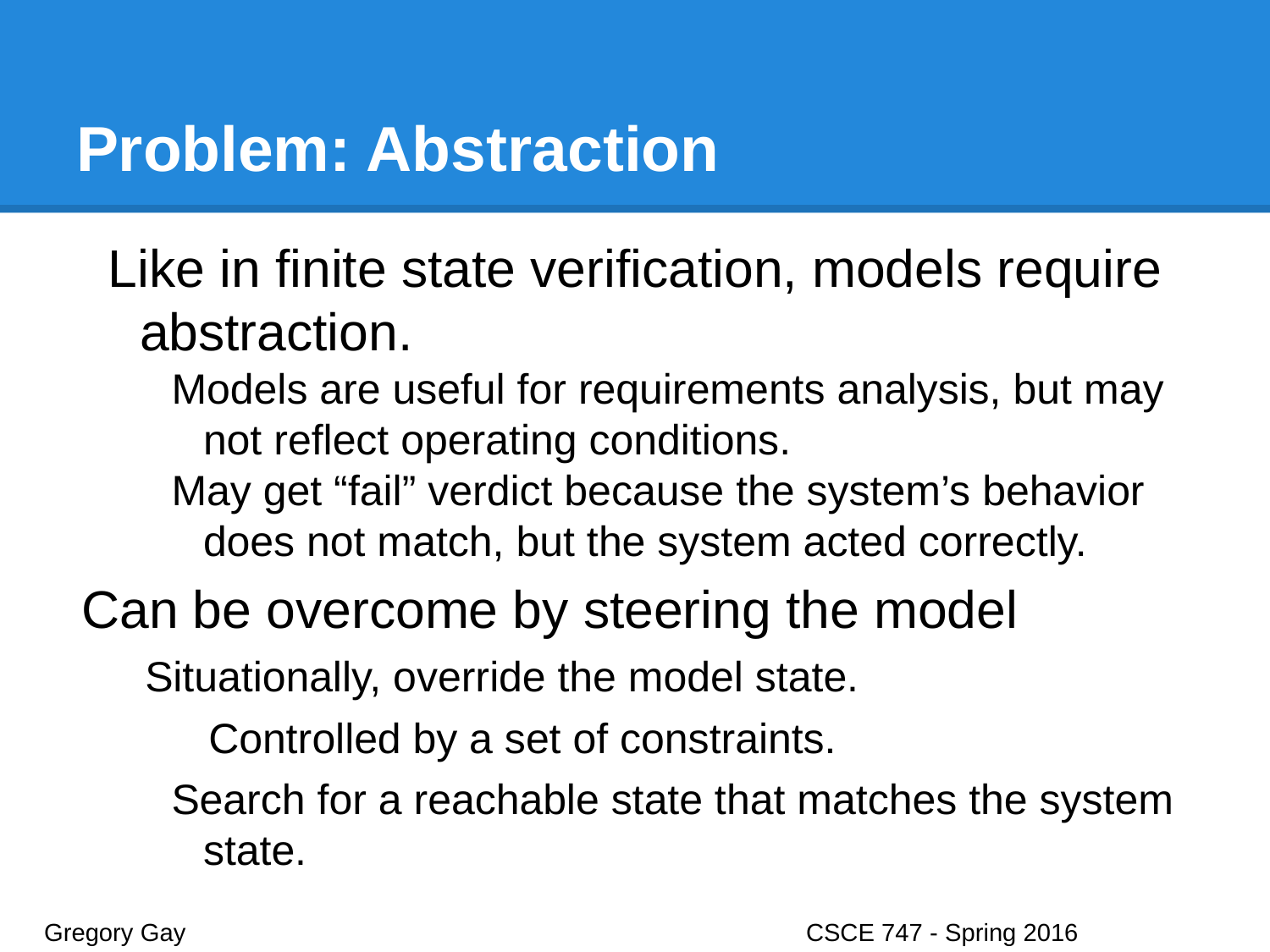

# Problem: Abstraction
Like in finite state verification, models require abstraction.
Models are useful for requirements analysis, but may not reflect operating conditions.
May get “fail” verdict because the system’s behavior does not match, but the system acted correctly.
Can be overcome by steering the model
Situationally, override the model state.
Controlled by a set of constraints.
Search for a reachable state that matches the system state.
Gregory Gay					CSCE 747 - Spring 2016							21